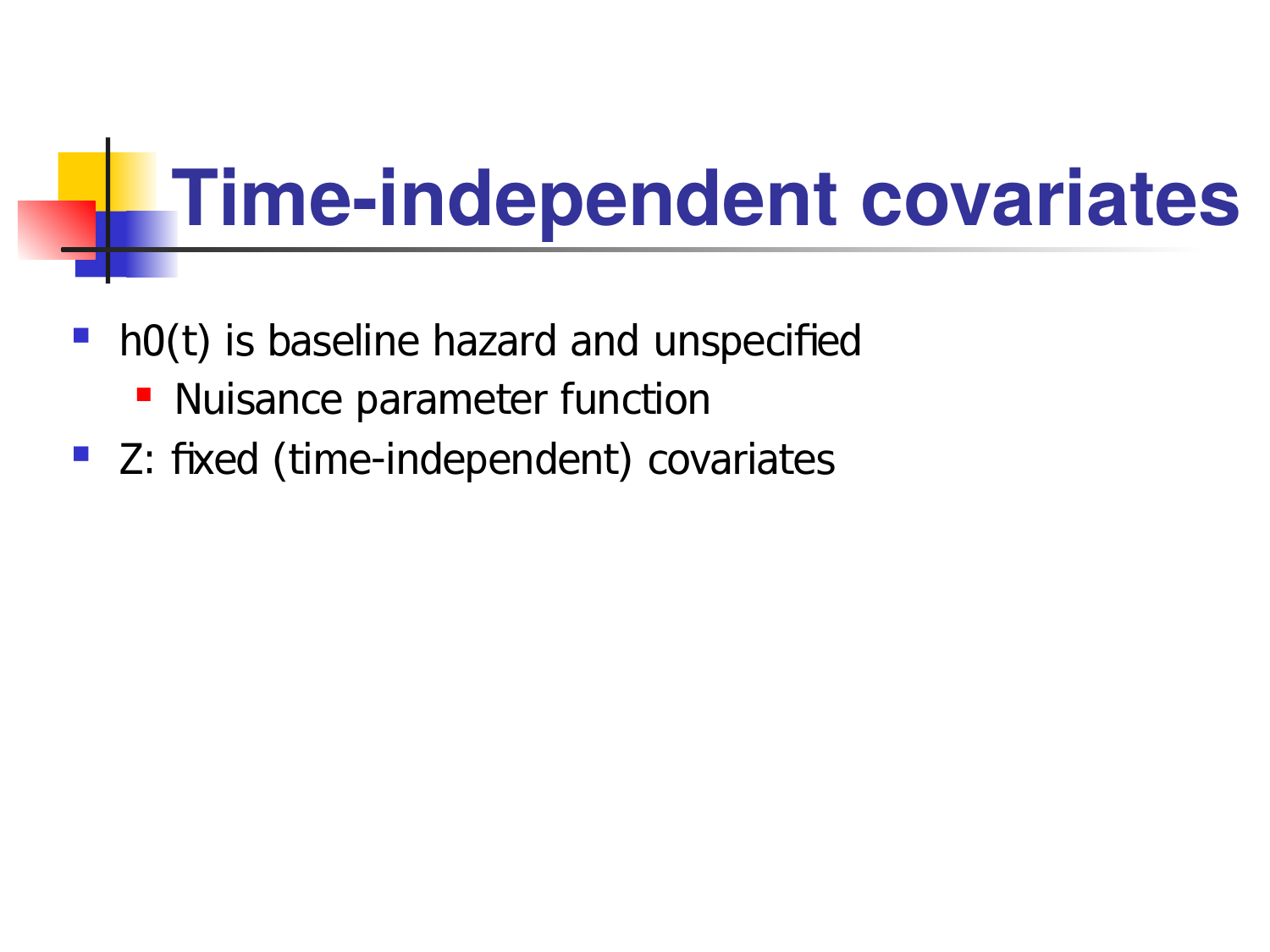

# Time-independent covariates
h0(t) is baseline hazard and unspecified
Nuisance parameter function
Z: fixed (time-independent) covariates